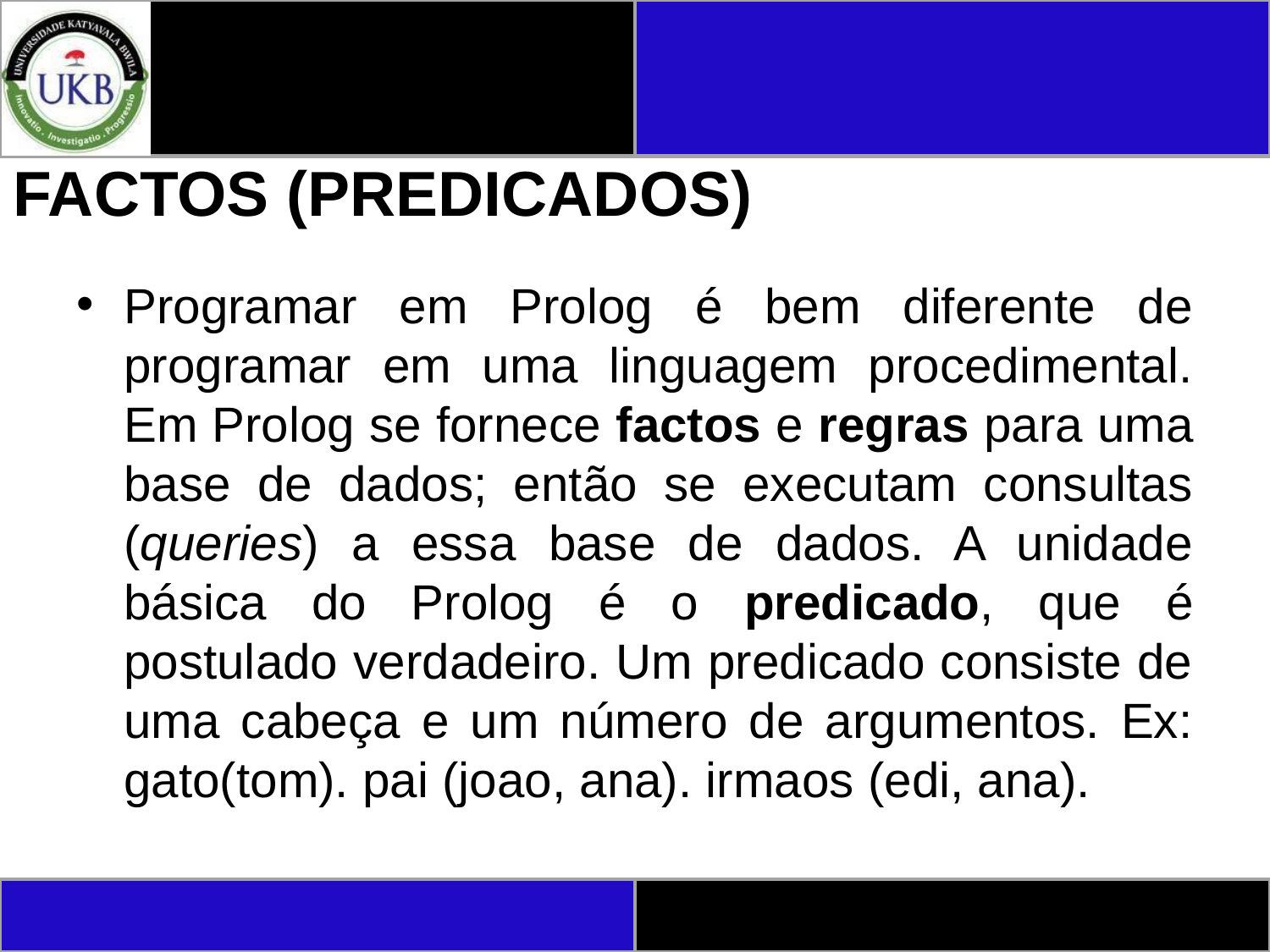

# FACTOS (PREDICADOS)
Programar em Prolog é bem diferente de programar em uma linguagem procedimental. Em Prolog se fornece factos e regras para uma base de dados; então se executam consultas (queries) a essa base de dados. A unidade básica do Prolog é o predicado, que é postulado verdadeiro. Um predicado consiste de uma cabeça e um número de argumentos. Ex: gato(tom). pai (joao, ana). irmaos (edi, ana).